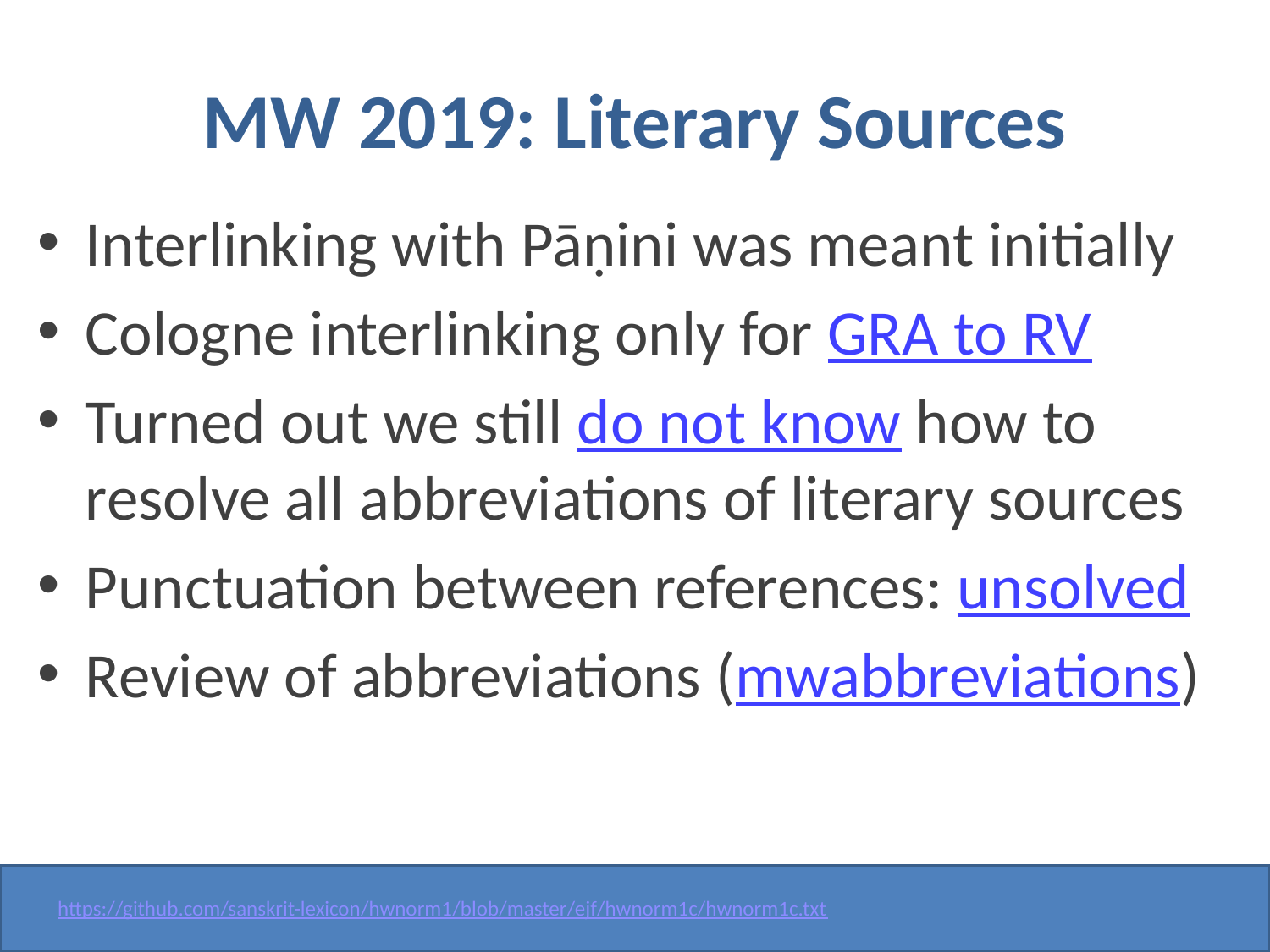

# MW 2019: Literary Sources
Interlinking with Pāṇini was meant initially
Cologne interlinking only for GRA to RV
Turned out we still do not know how to resolve all abbreviations of literary sources
Punctuation between references: unsolved
Review of abbreviations (mwabbreviations)

https://github.com/sanskrit-lexicon/hwnorm1/blob/master/ejf/hwnorm1c/hwnorm1c.txt